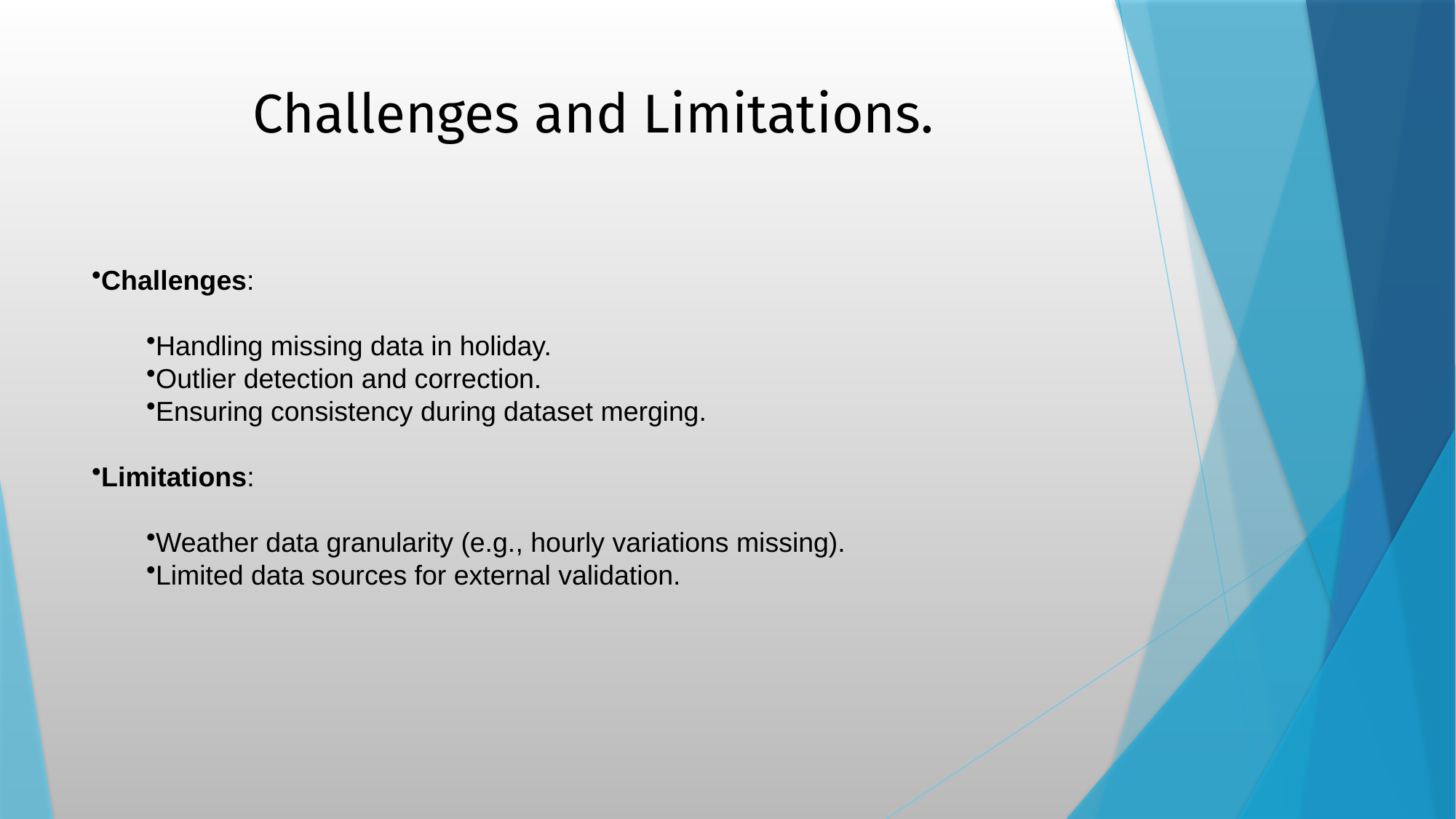

# Challenges and Limitations.

Challenges:

Handling missing data in holiday.
Outlier detection and correction.
Ensuring consistency during dataset merging.

Limitations:

Weather data granularity (e.g., hourly variations missing).
Limited data sources for external validation.